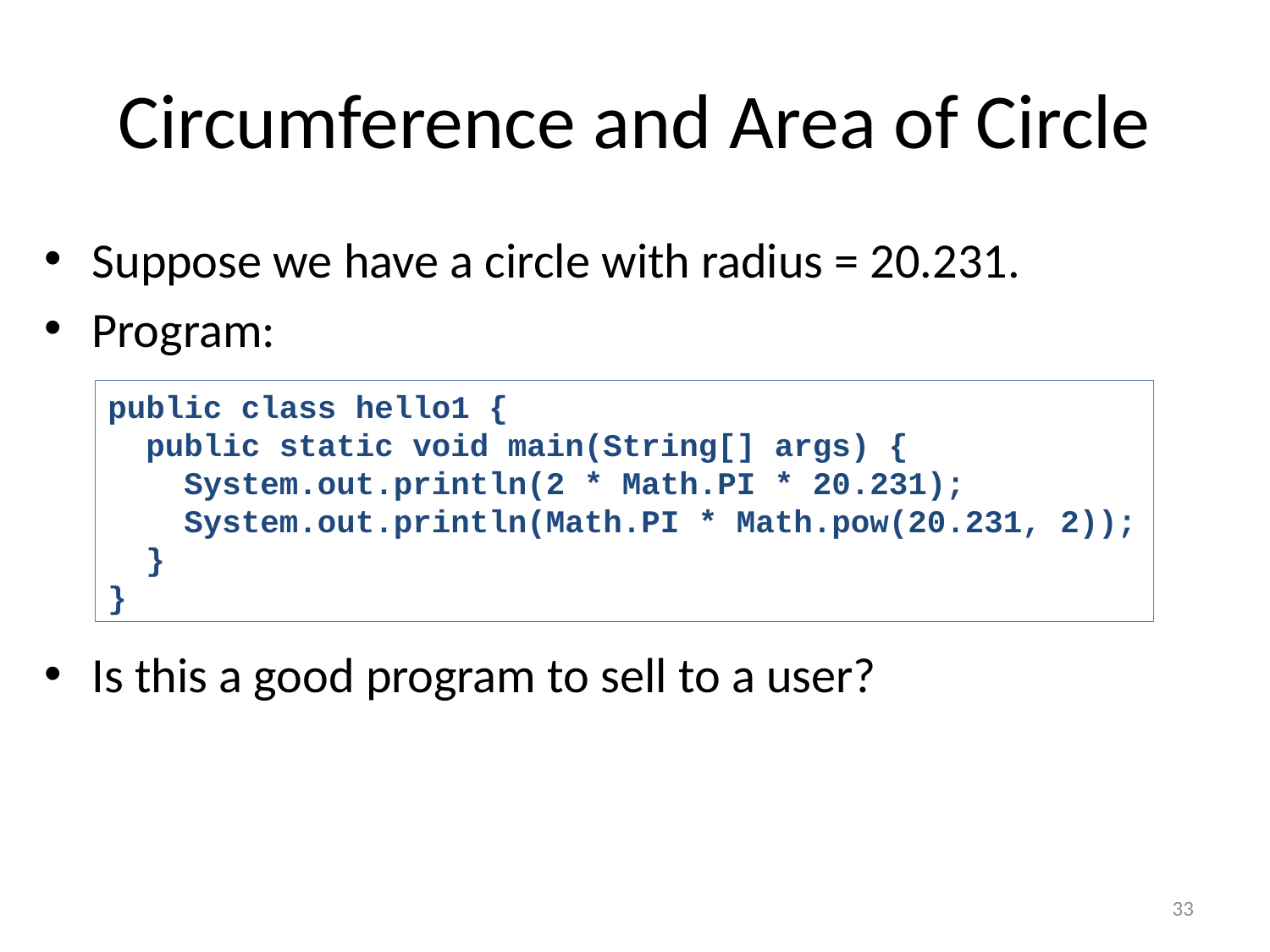

# Circumference and Area of Circle
Suppose we have a circle with radius = 20.231.
Program:

Is this a good program to sell to a user?
public class hello1 {
  public static void main(String[] args) {
    System.out.println(2 * Math.PI * 20.231);
    System.out.println(Math.PI * Math.pow(20.231, 2));
  }
}
33